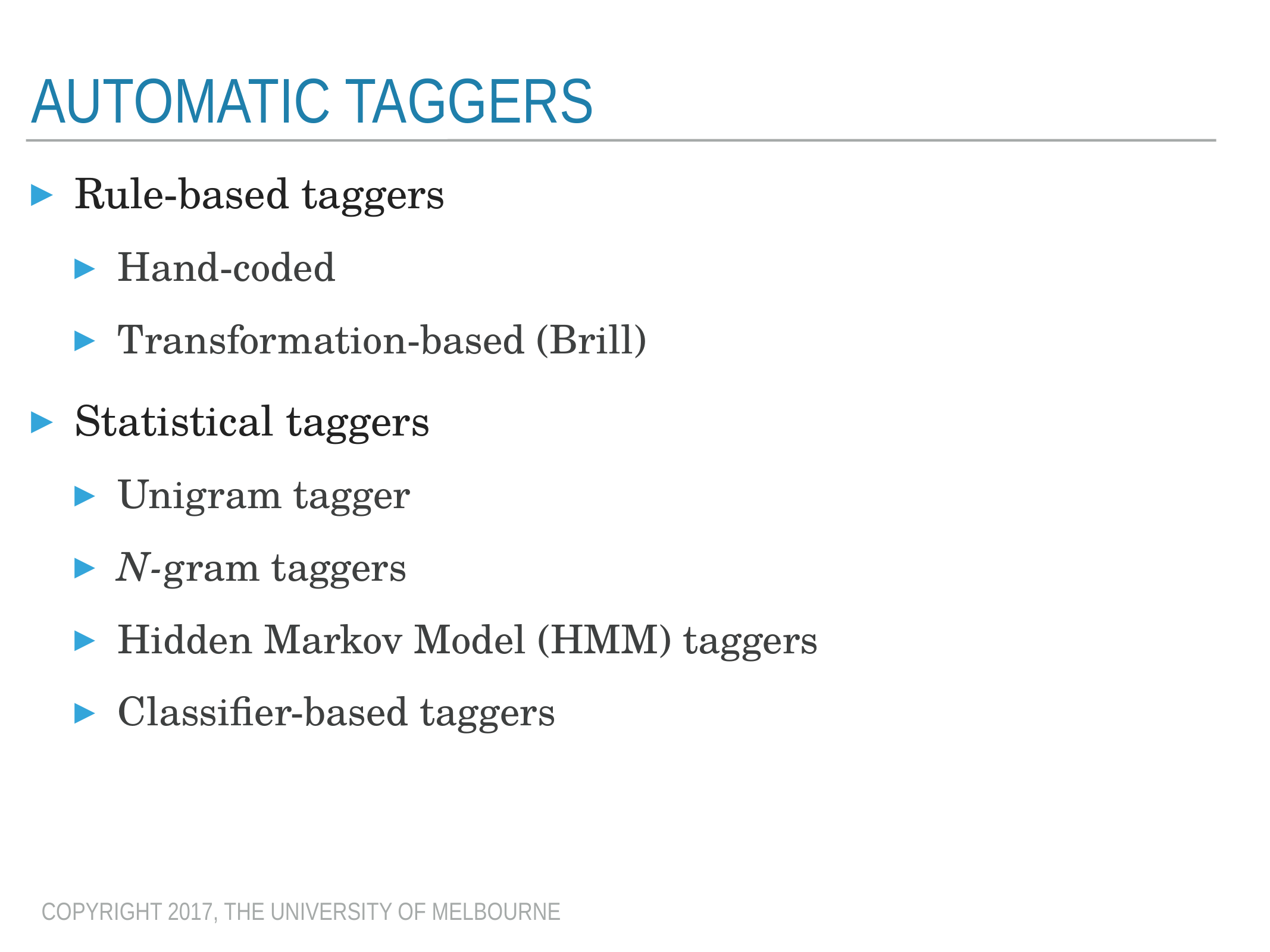

# Automatic Taggers
Rule-based taggers
Hand-coded
Transformation-based (Brill)
Statistical taggers
Unigram tagger
N-gram taggers
Hidden Markov Model (HMM) taggers
Classifier-based taggers